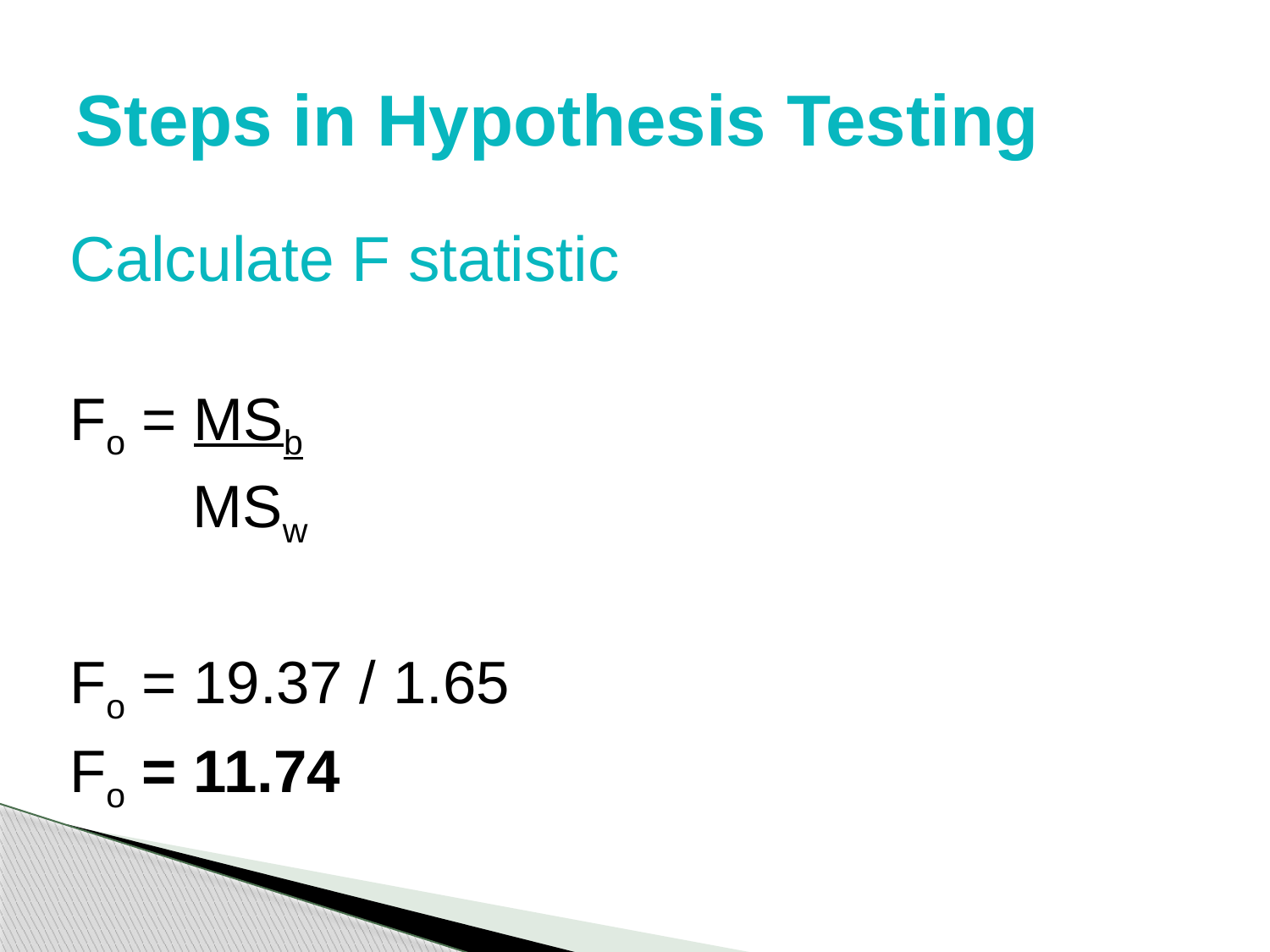

# Steps in Hypothesis Testing
Calculate F statistic

Fo = MSb
     MSw

Fo = 19.37 / 1.65
Fo = 11.74